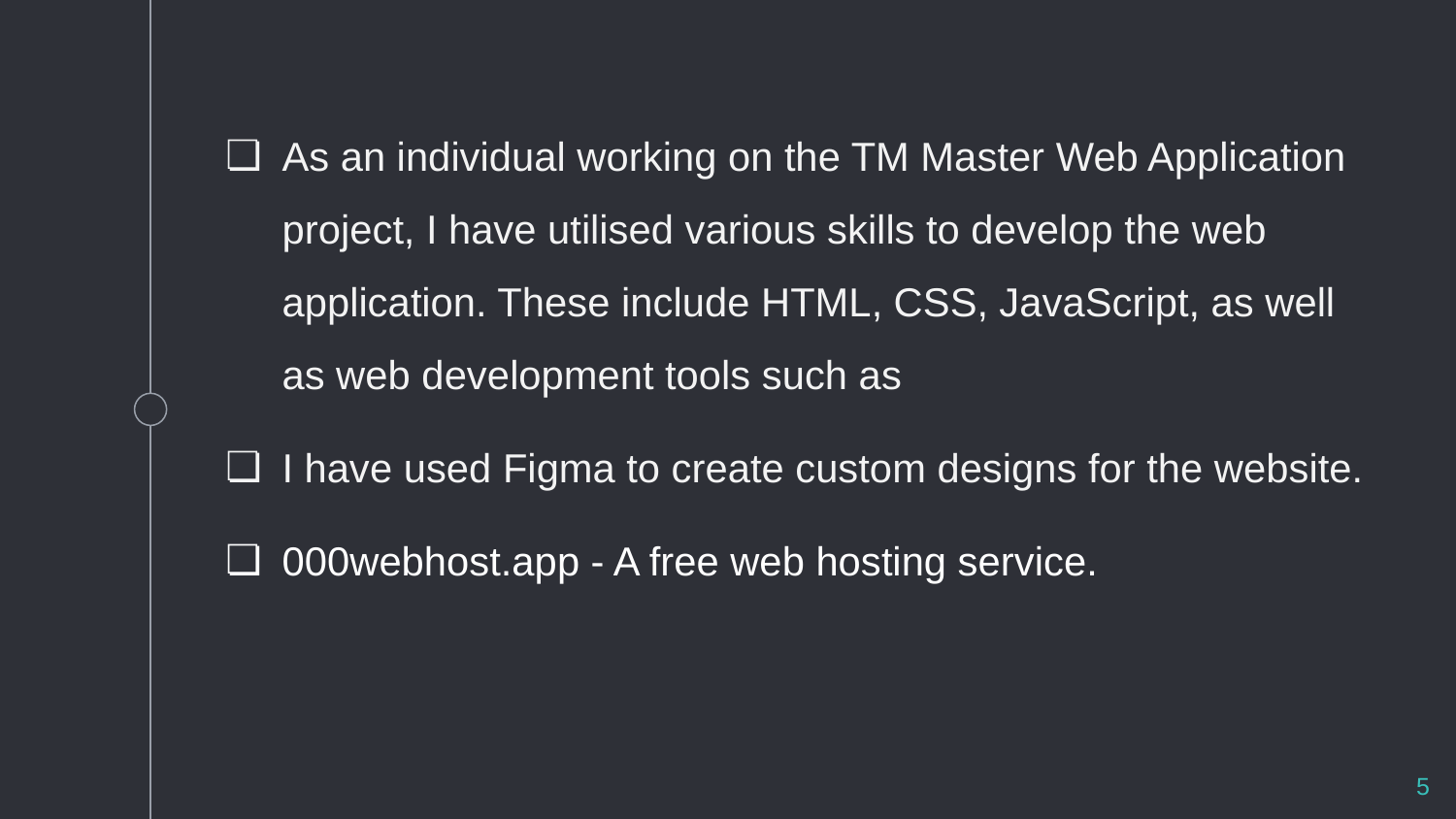

As an individual working on the TM Master Web Application project, I have utilised various skills to develop the web application. These include HTML, CSS, JavaScript, as well as web development tools such as
I have used Figma to create custom designs for the website.
000webhost.app - A free web hosting service.
5